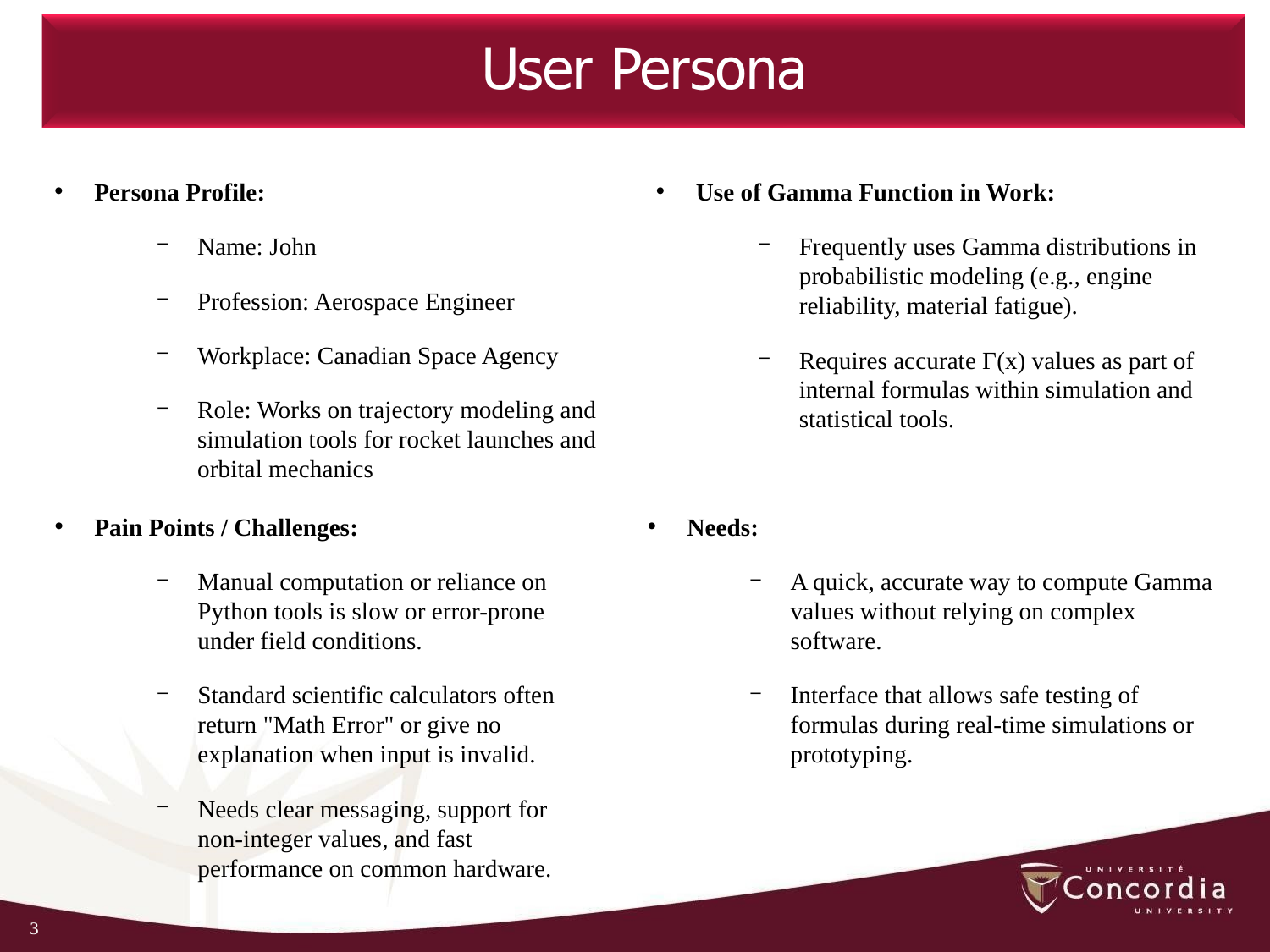

User Persona
Persona Profile:
Name: John
Profession: Aerospace Engineer
Workplace: Canadian Space Agency
Role: Works on trajectory modeling and simulation tools for rocket launches and orbital mechanics
Use of Gamma Function in Work:
Frequently uses Gamma distributions in probabilistic modeling (e.g., engine reliability, material fatigue).
Requires accurate Γ(x) values as part of internal formulas within simulation and statistical tools.
Pain Points / Challenges:
Manual computation or reliance on Python tools is slow or error-prone under field conditions.
Standard scientific calculators often return "Math Error" or give no explanation when input is invalid.
Needs clear messaging, support for non-integer values, and fast performance on common hardware.
Needs:
A quick, accurate way to compute Gamma values without relying on complex software.
Interface that allows safe testing of formulas during real-time simulations or prototyping.
3